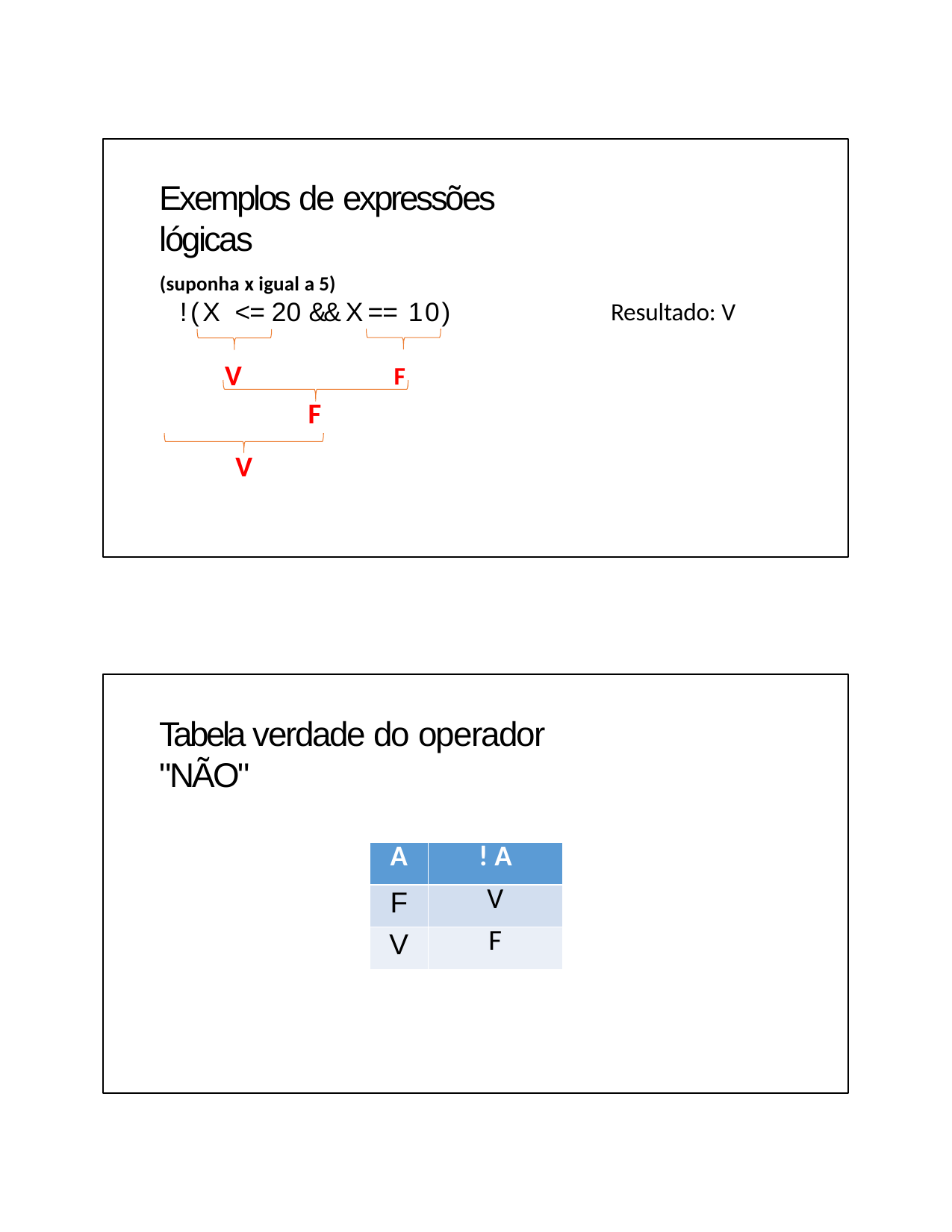

Exemplos de expressões lógicas
(suponha x igual a 5)
!(X <= 20 && X == 10)
V	F
Resultado: V

F
V

Tabela verdade do operador "NÃO"
| A | ! A |
| --- | --- |
| F | V |
| V | F |